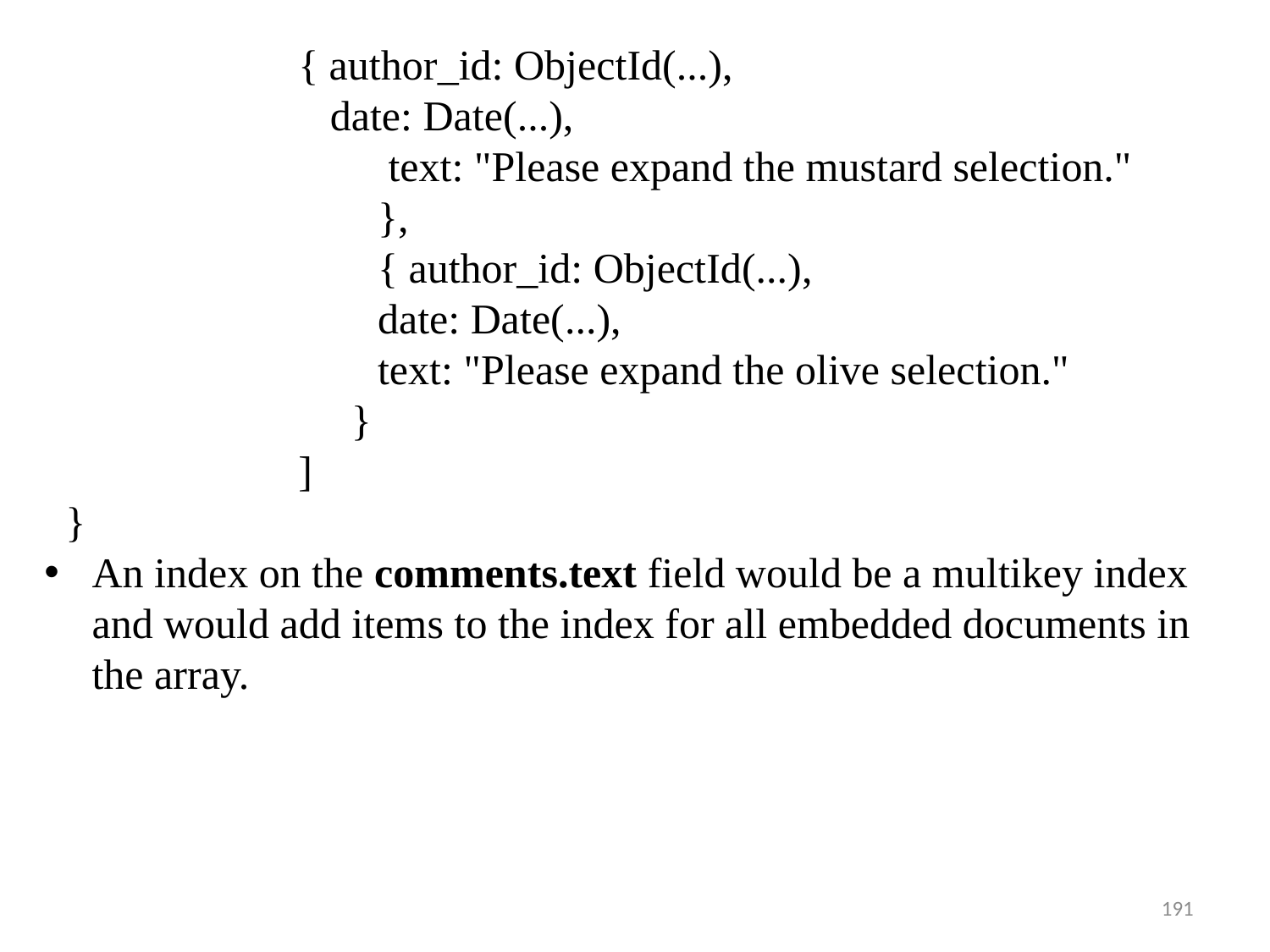

{ author_id: ObjectId(...),
                           date: Date(...),
			    text: "Please expand the mustard selection."
			   },
		               { author_id: ObjectId(...),
			   date: Date(...),
			   text: "Please expand the olive selection."
                             }
                        ]
  }
An index on the comments.text field would be a multikey index and would add items to the index for all embedded documents in the array.
191